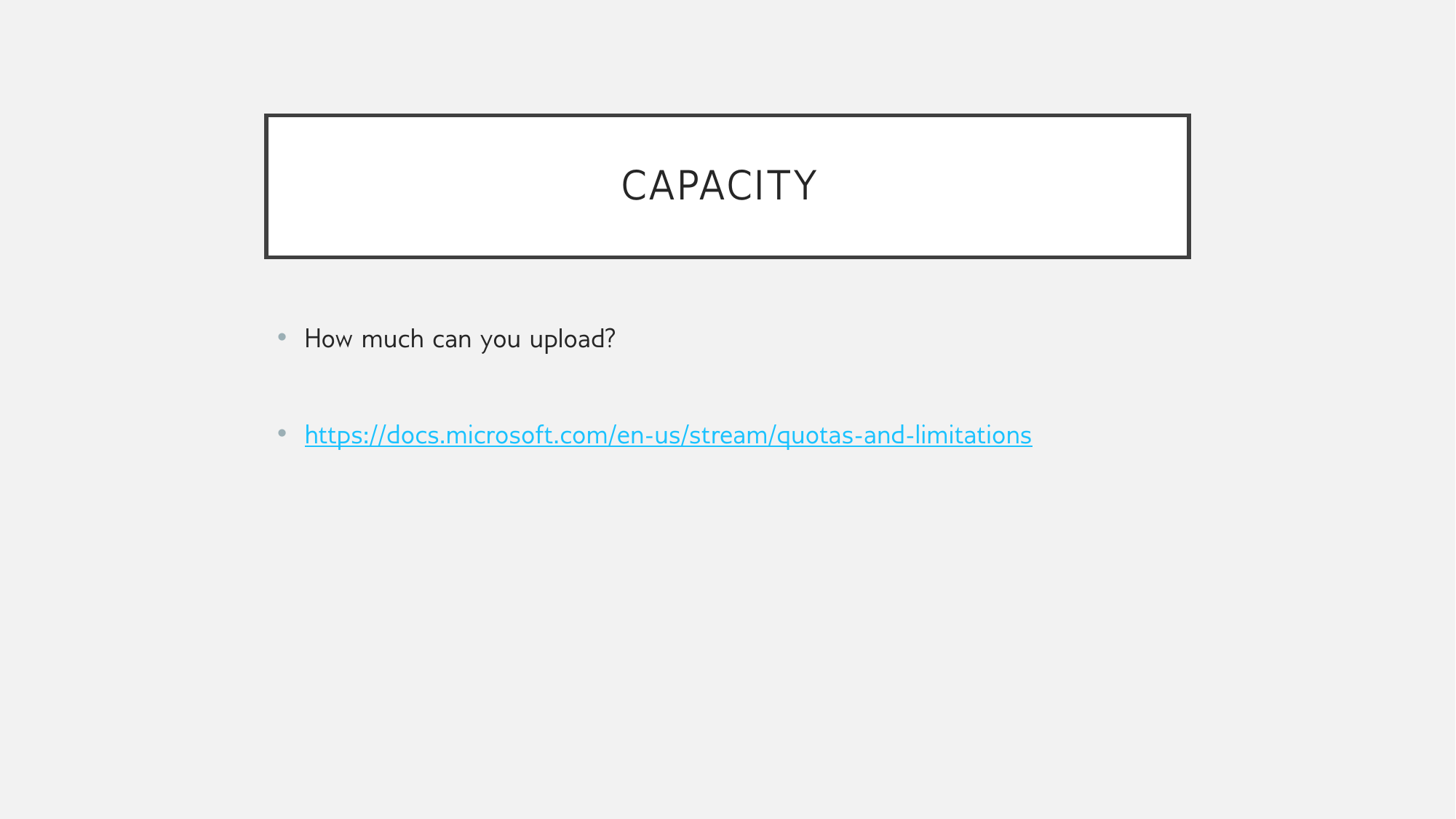

# Capacity
How much can you upload?

https://docs.microsoft.com/en-us/stream/quotas-and-limitations